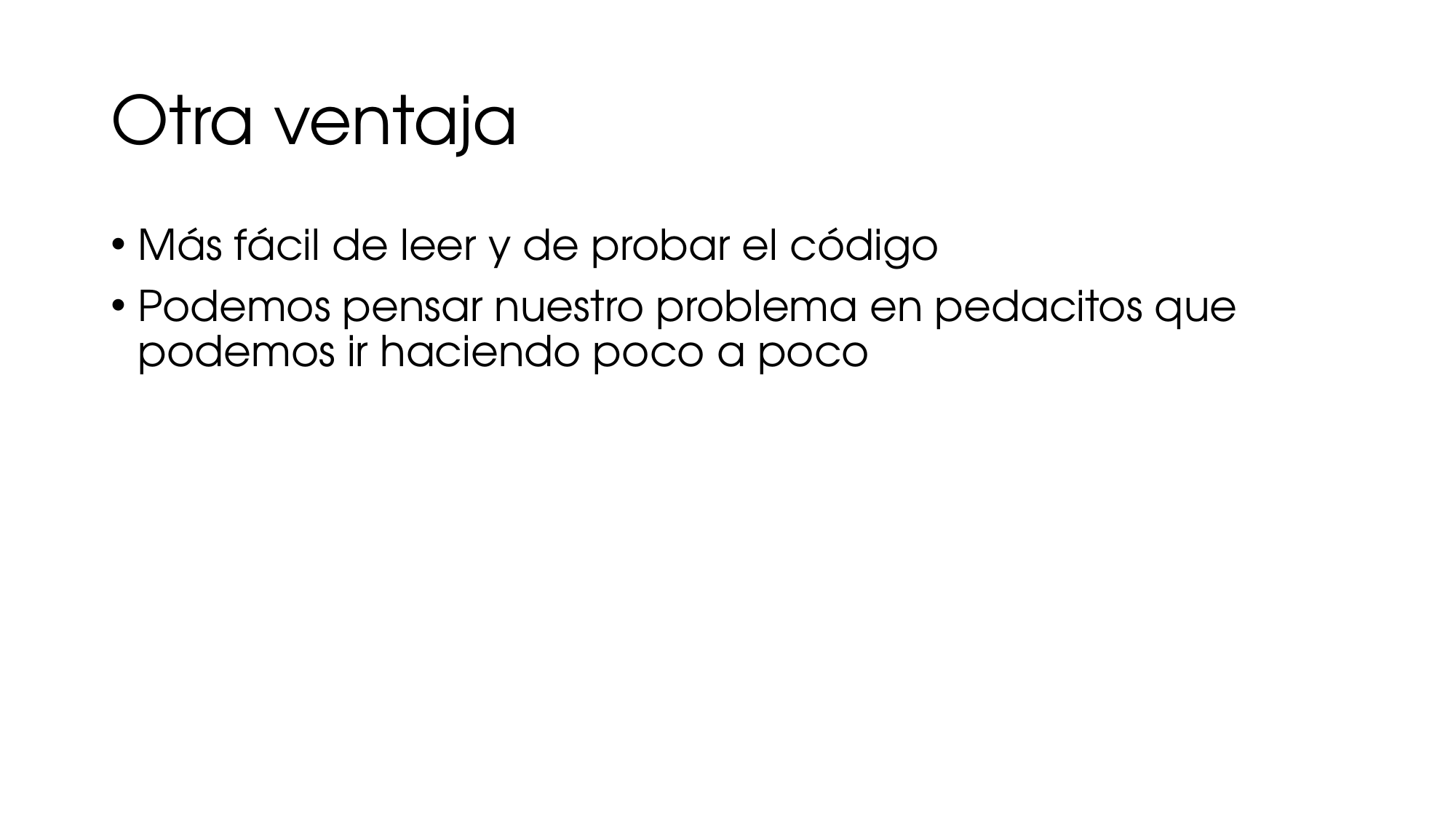

# Otra ventaja
Más fácil de leer y de probar el código
Podemos pensar nuestro problema en pedacitos que podemos ir haciendo poco a poco